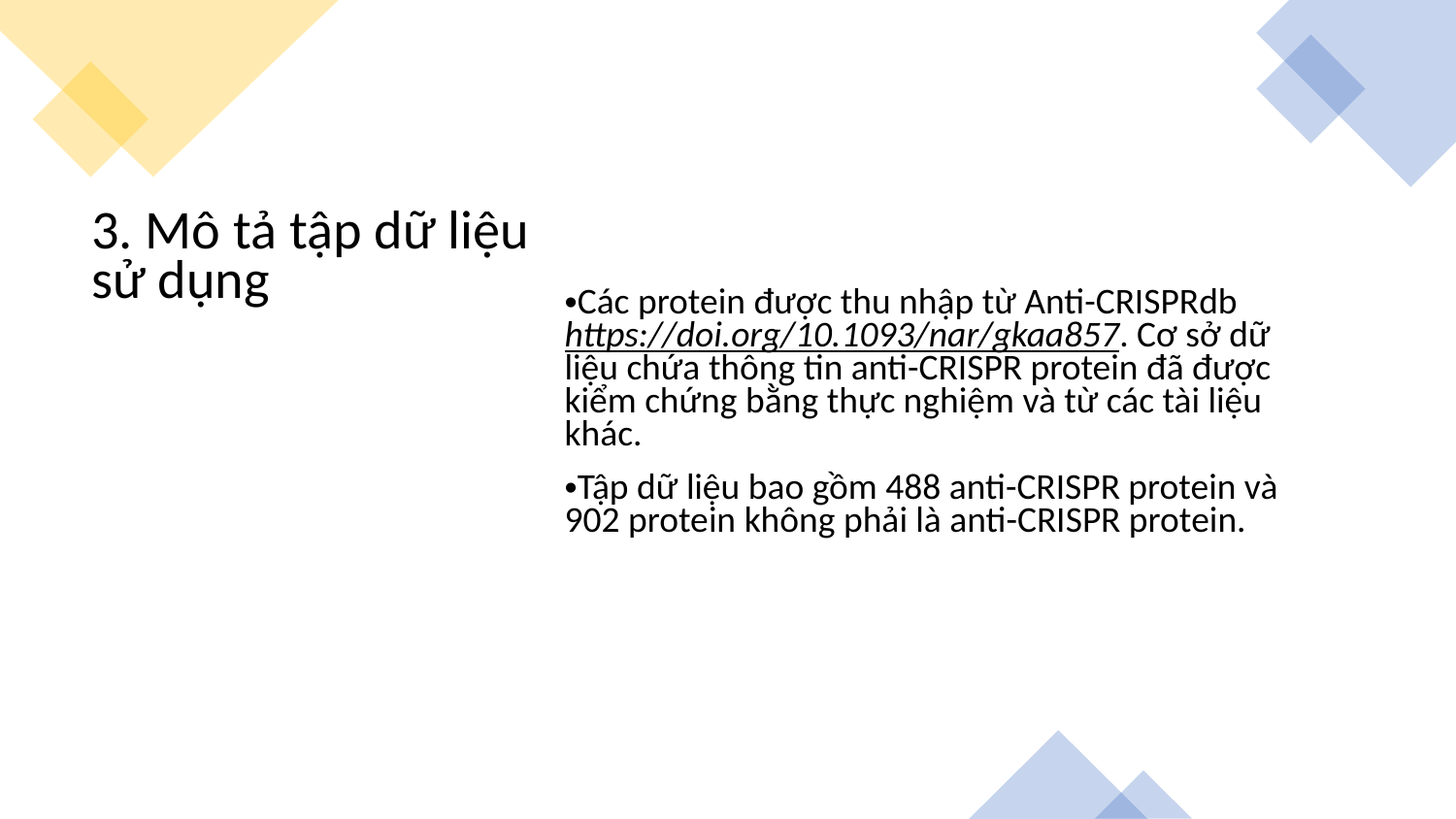

Các protein được thu nhập từ Anti-CRISPRdb https://doi.org/10.1093/nar/gkaa857. Cơ sở dữ liệu chứa thông tin anti-CRISPR protein đã được kiểm chứng bằng thực nghiệm và từ các tài liệu khác.
Tập dữ liệu bao gồm 488 anti-CRISPR protein và 902 protein không phải là anti-CRISPR protein.

# 3. Mô tả tập dữ liệu sử dụng